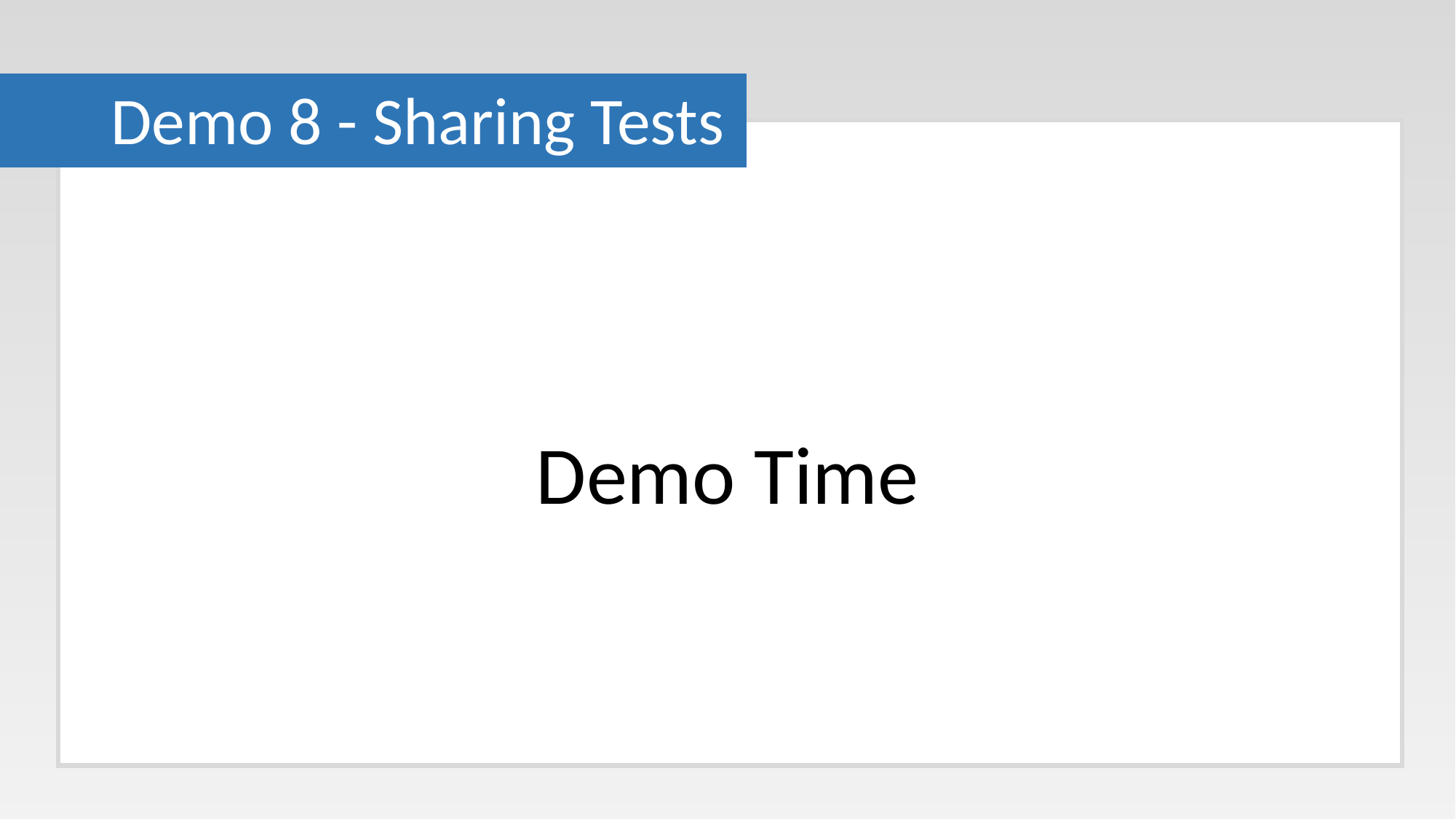

# Demo 8 - Sharing Tests

Demo Time